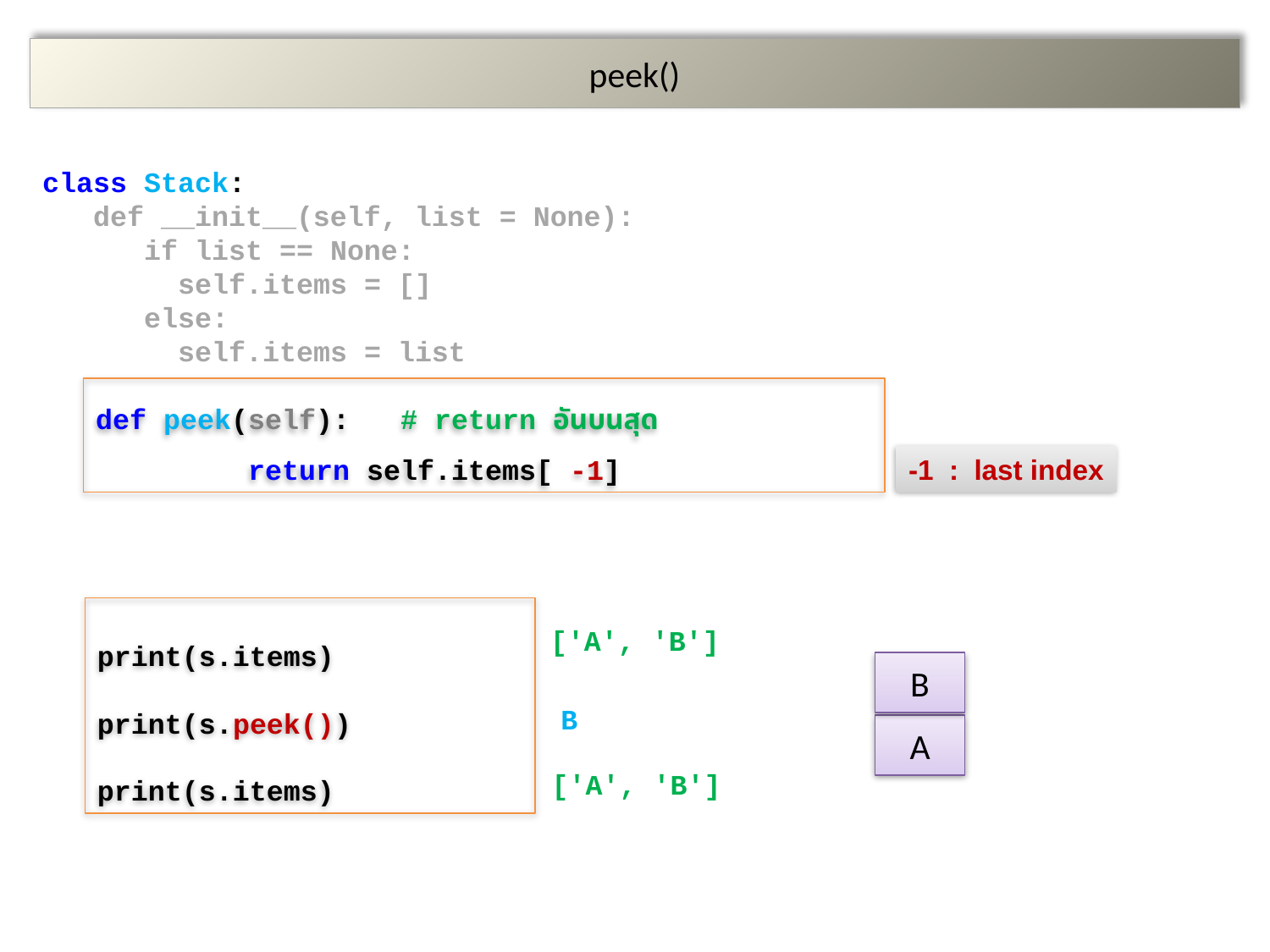

# peek()
class Stack:
   def __init__(self, list = None):
      if list == None:
        self.items = []
      else:
        self.items = list
def peek(self):   # return อันบนสุด
         return self.items[ -1]
-1  :  last index
print(s.items)
print(s.peek())
print(s.items)
['A', 'B']
B
B
A
['A', 'B']